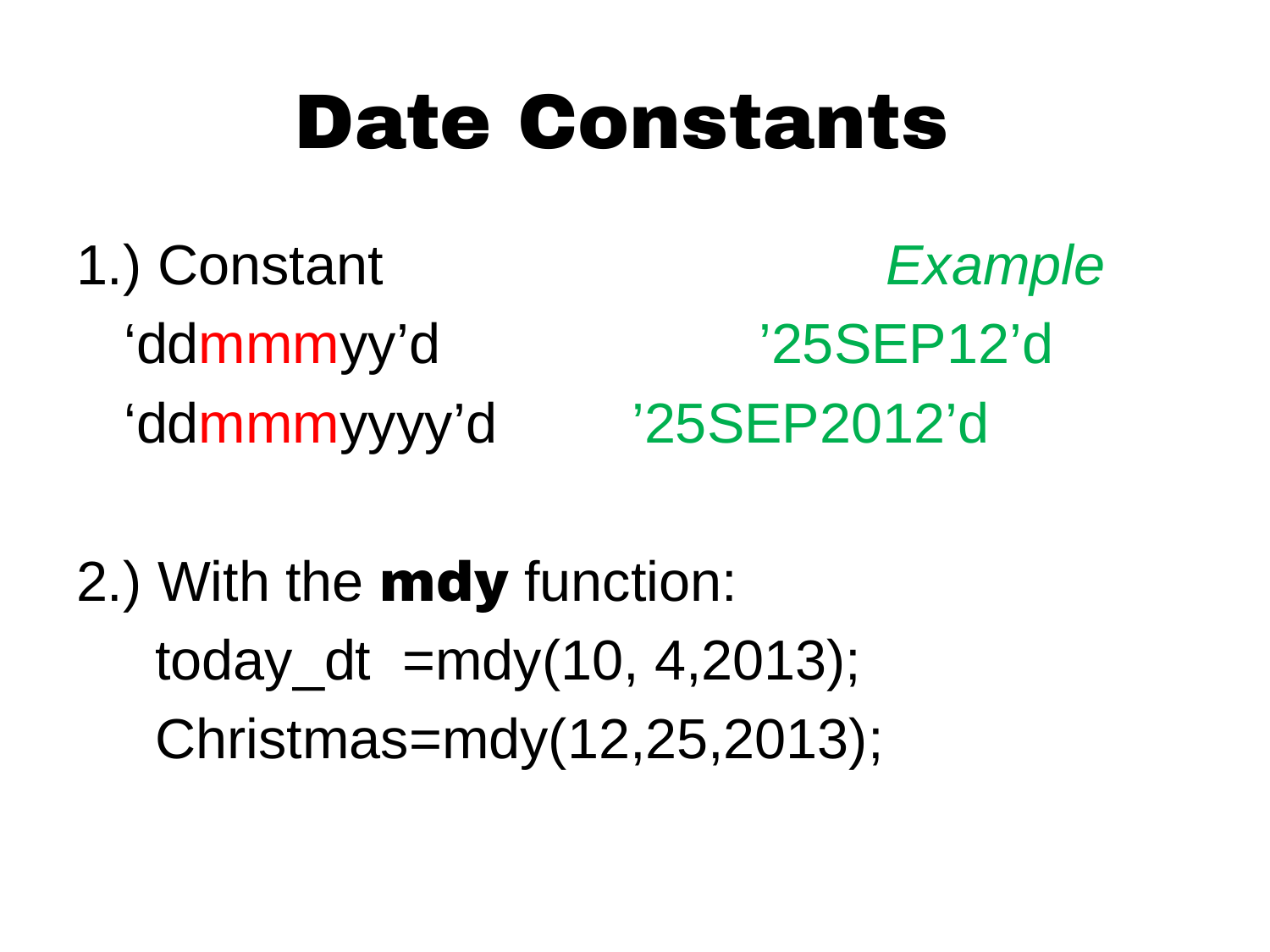

# Date Constants
1.) Constant				Example
	‘ddmmmyy’d			’25SEP12’d
	‘ddmmmyyyy’d		’25SEP2012’d

2.) With the mdy function:
	today_dt  =mdy(10, 4,2013);
	Christmas=mdy(12,25,2013);